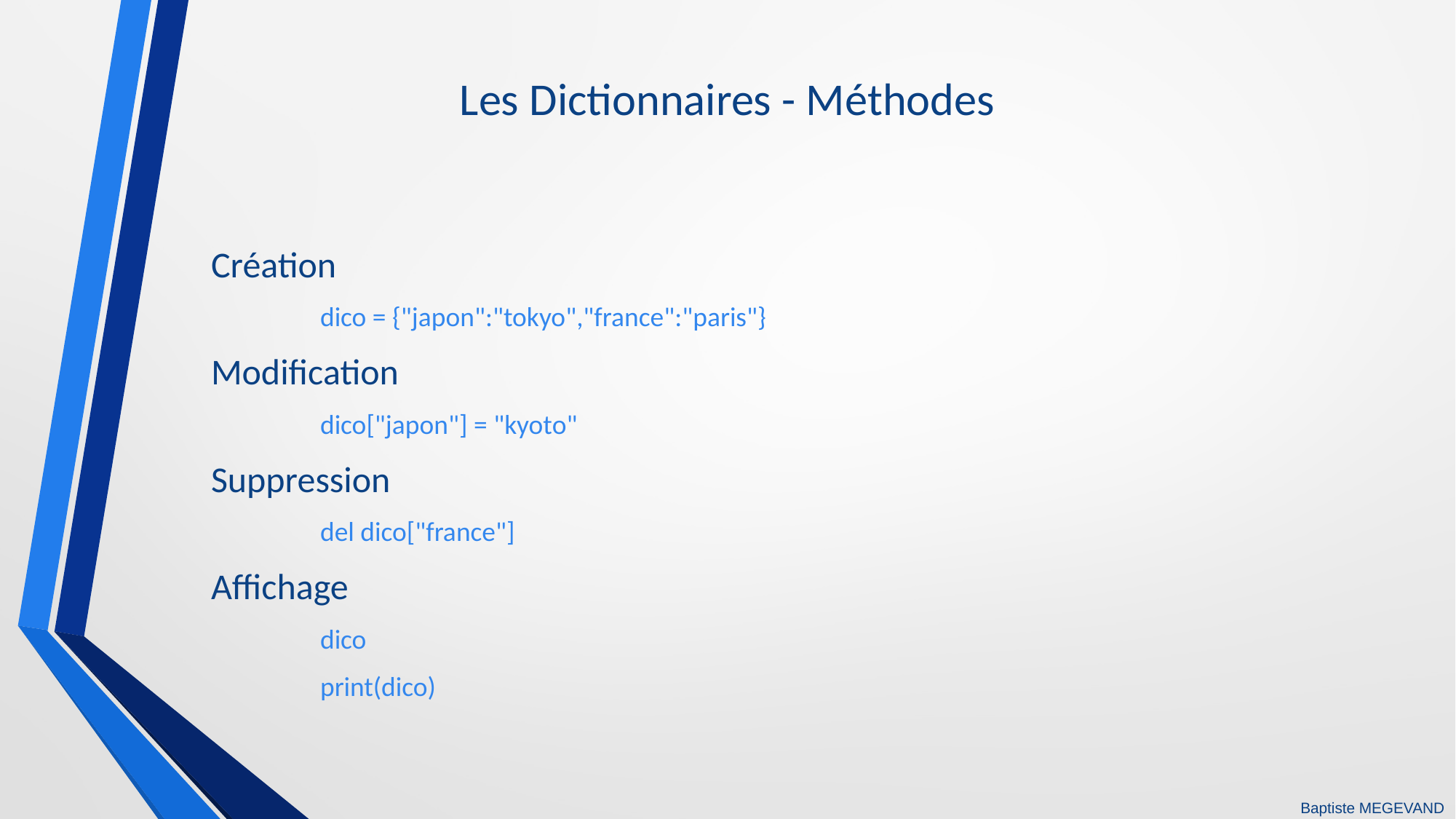

# Les Dictionnaires - Méthodes
Création
dico = {"japon":"tokyo","france":"paris"}
Modification
dico["japon"] = "kyoto"
Suppression
del dico["france"]
Affichage
dico
print(dico)